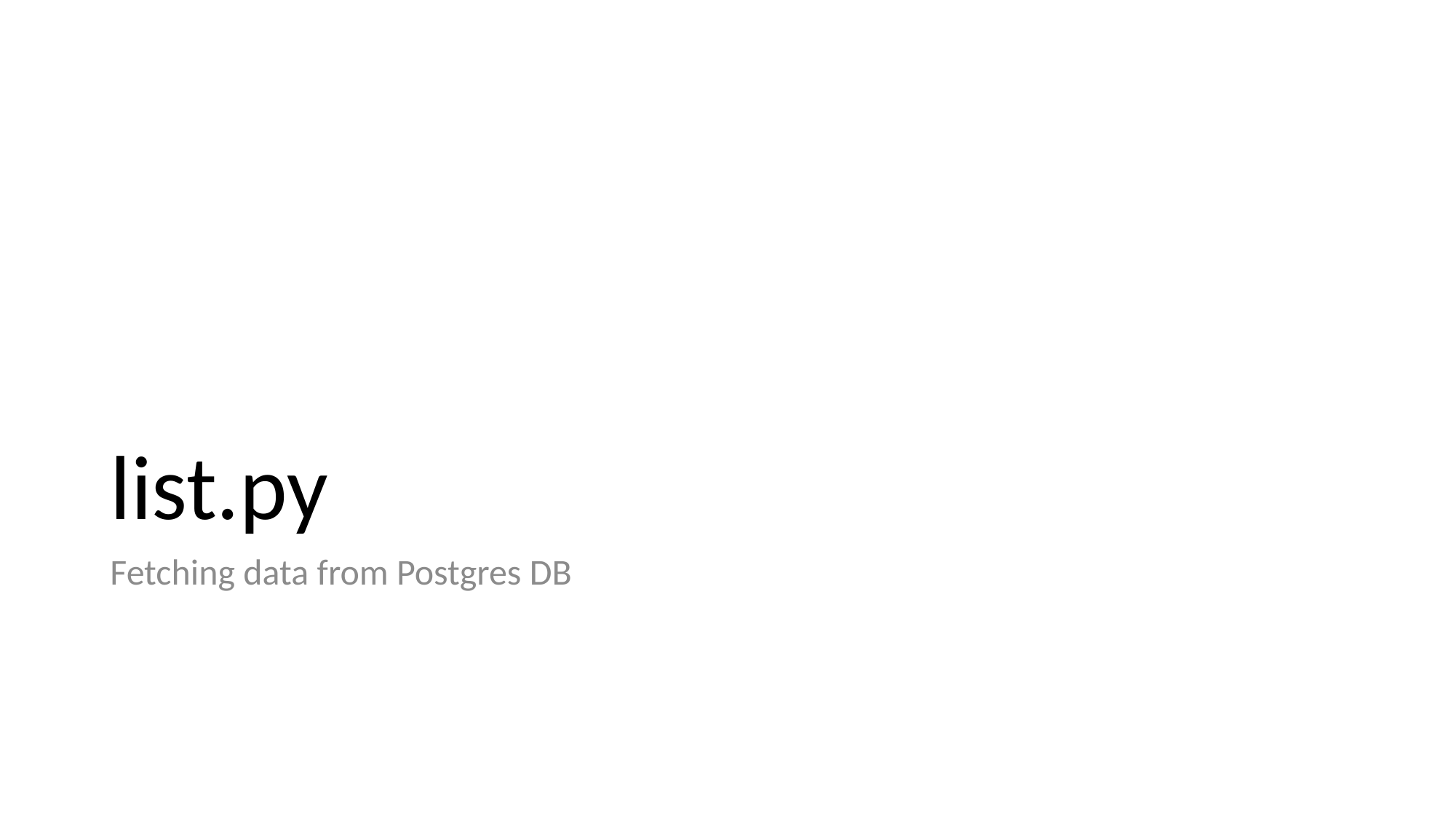

# list.py
Fetching data from Postgres DB